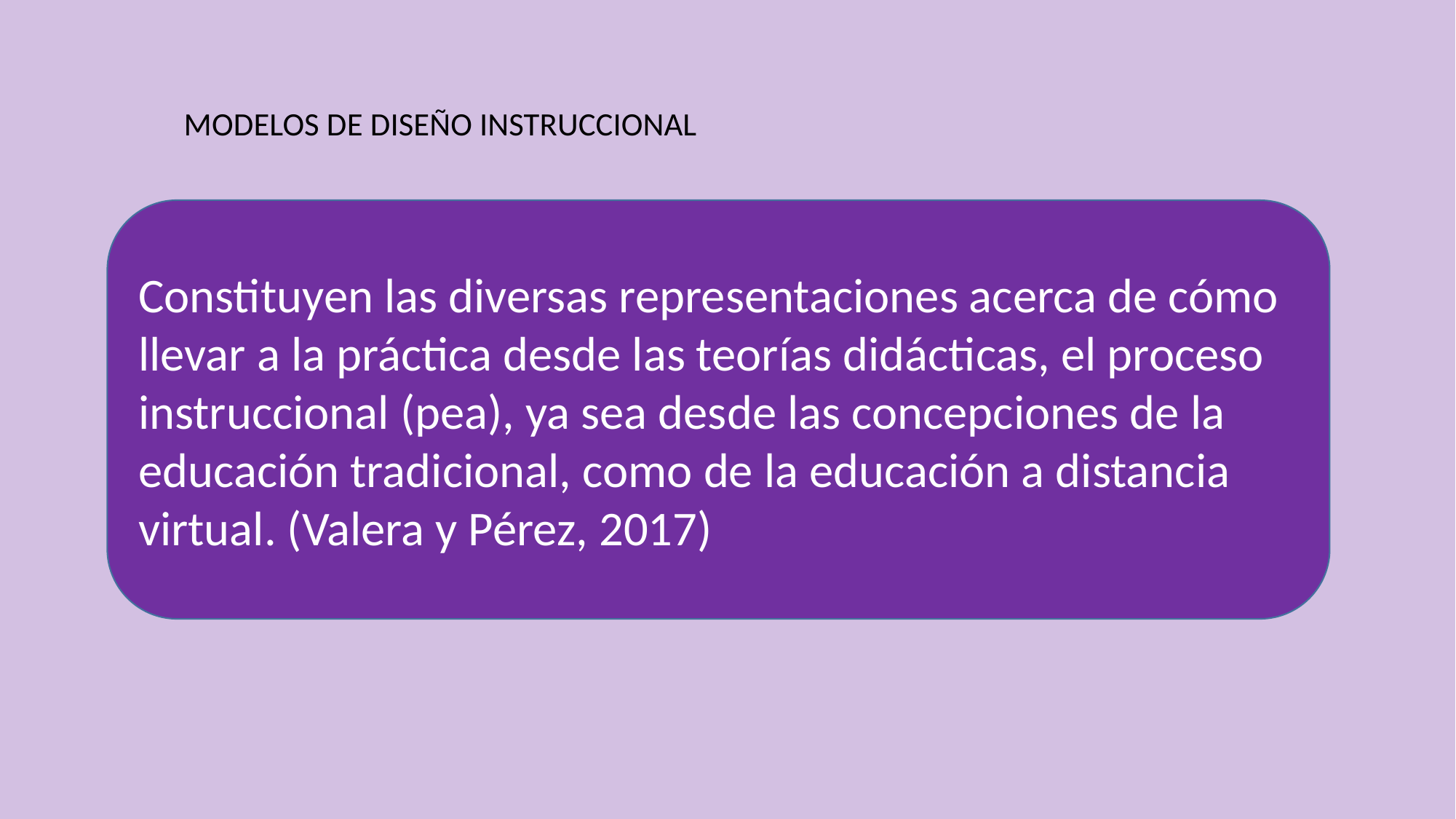

# MODELOS DE DISEÑO INSTRUCCIONAL
Constituyen las diversas representaciones acerca de cómo llevar a la práctica desde las teorías didácticas, el proceso instruccional (pea), ya sea desde las concepciones de la educación tradicional, como de la educación a distancia virtual. (Valera y Pérez, 2017)